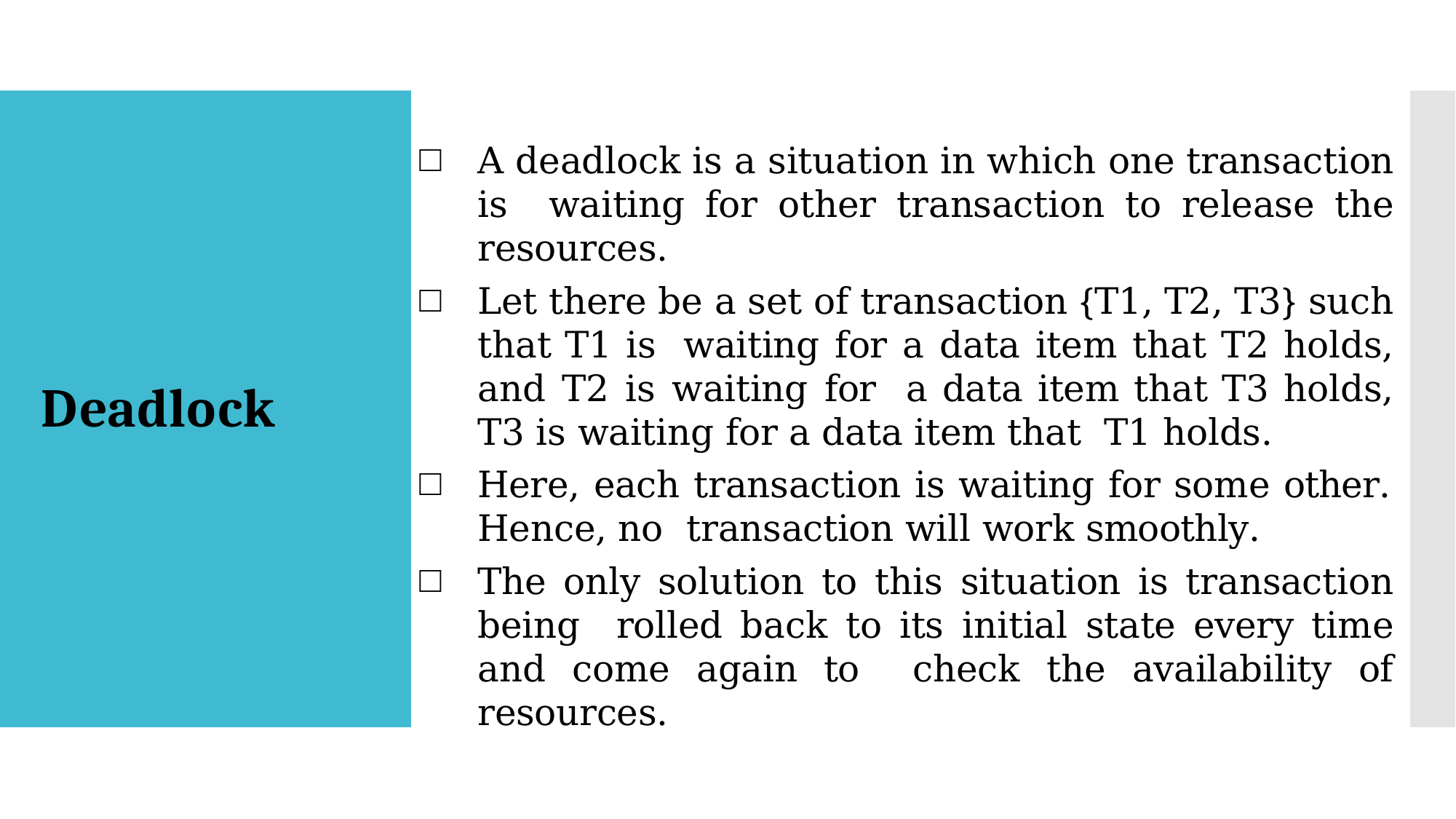

A deadlock is a situation in which one transaction is  waiting for other transaction to release the resources.
Let there be a set of transaction {T1, T2, T3} such that T1 is  waiting for a data item that T2 holds, and T2 is waiting for  a data item that T3 holds, T3 is waiting for a data item that  T1 holds.
Here, each transaction is waiting for some other. Hence, no  transaction will work smoothly.
The only solution to this situation is transaction being  rolled back to its initial state every time and come again to  check the availability of resources.
Deadlock